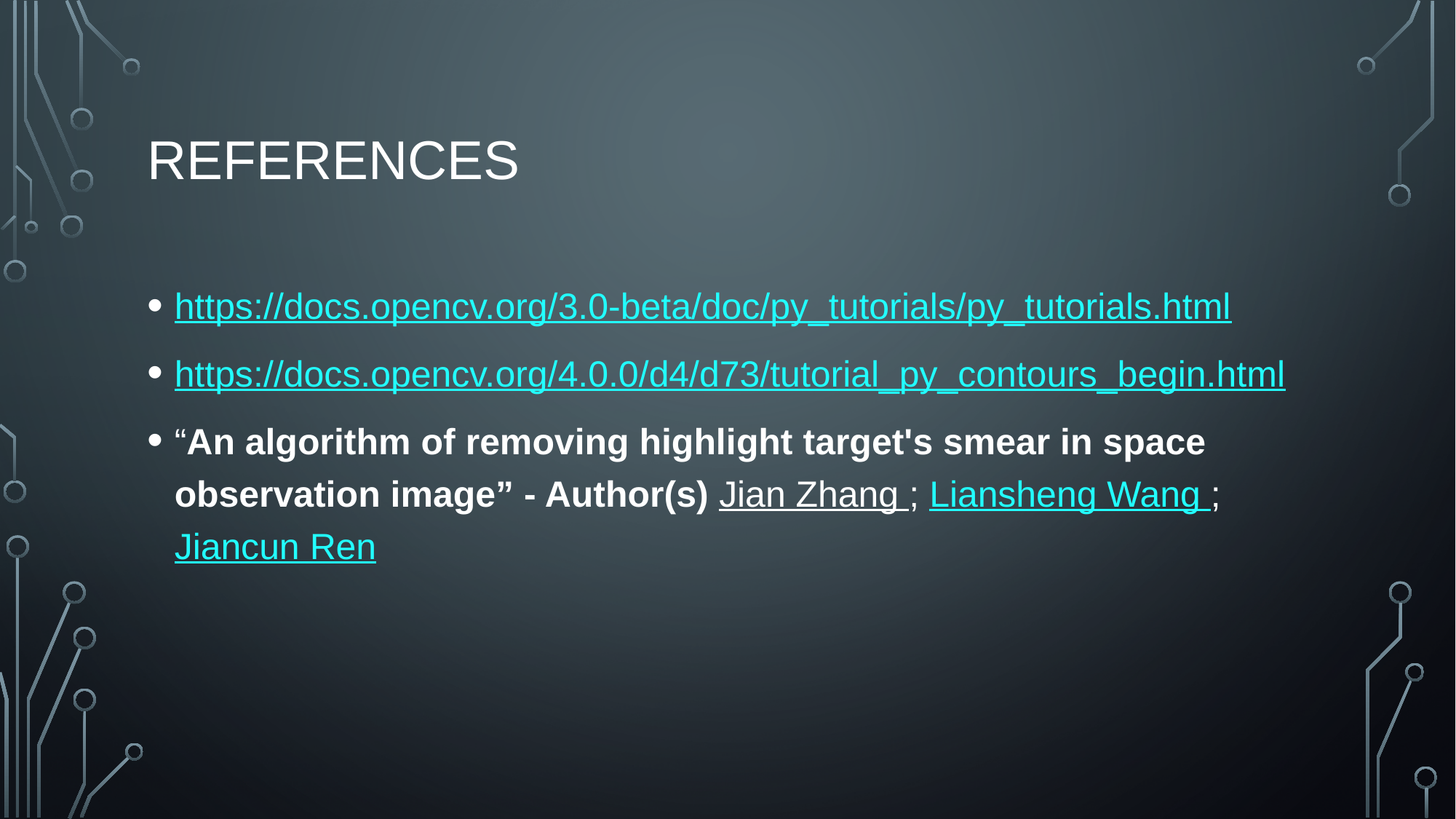

# References
https://docs.opencv.org/3.0-beta/doc/py_tutorials/py_tutorials.html
https://docs.opencv.org/4.0.0/d4/d73/tutorial_py_contours_begin.html
“An algorithm of removing highlight target's smear in space observation image” - Author(s) Jian Zhang ; Liansheng Wang ; Jiancun Ren